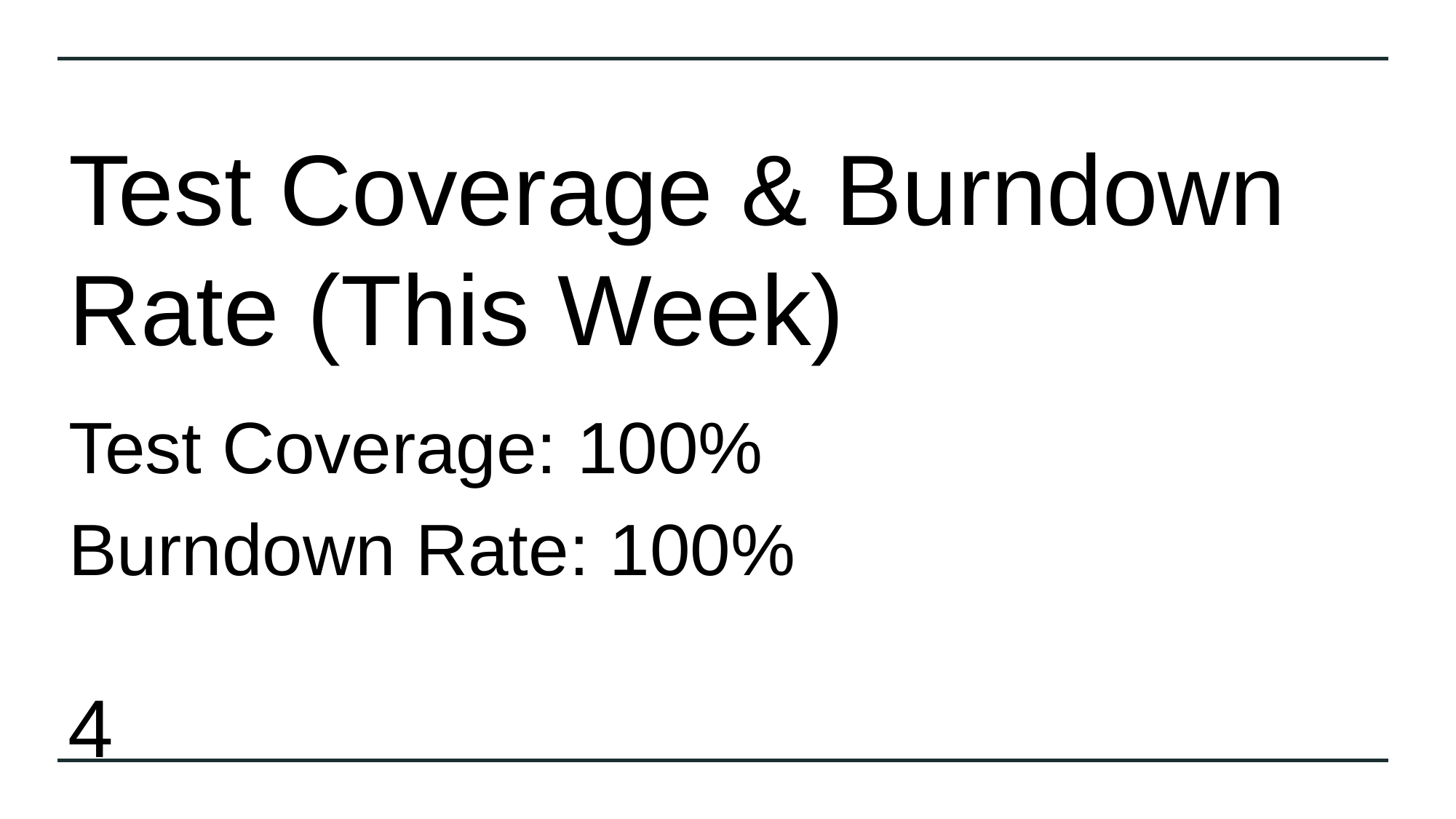

# Test Coverage & Burndown Rate (This Week)
Test Coverage: 100%
Burndown Rate: 100%
4